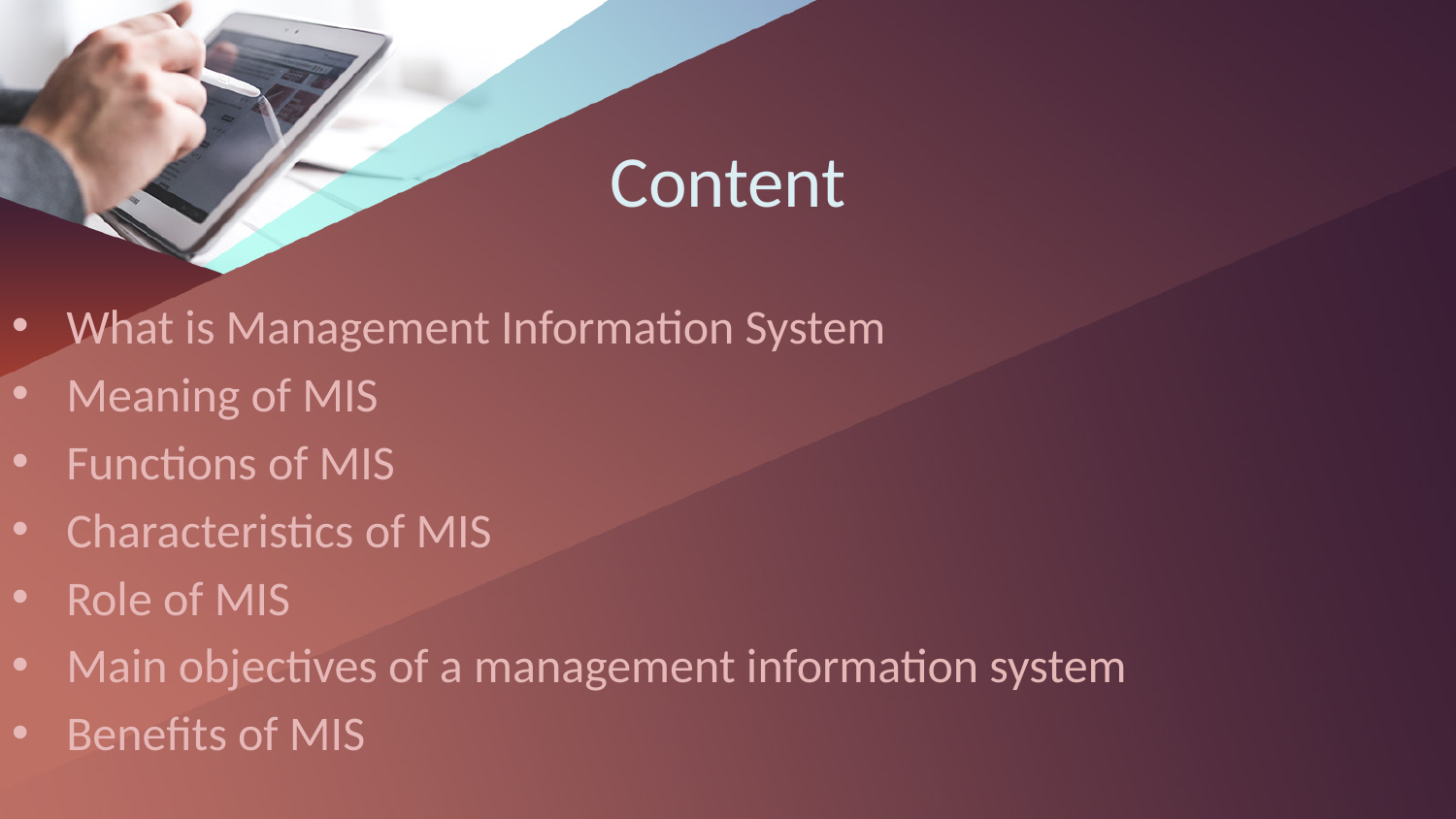

# Content
What is Management Information System
Meaning of MIS
Functions of MIS
Characteristics of MIS
Role of MIS
Main objectives of a management information system
Benefits of MIS